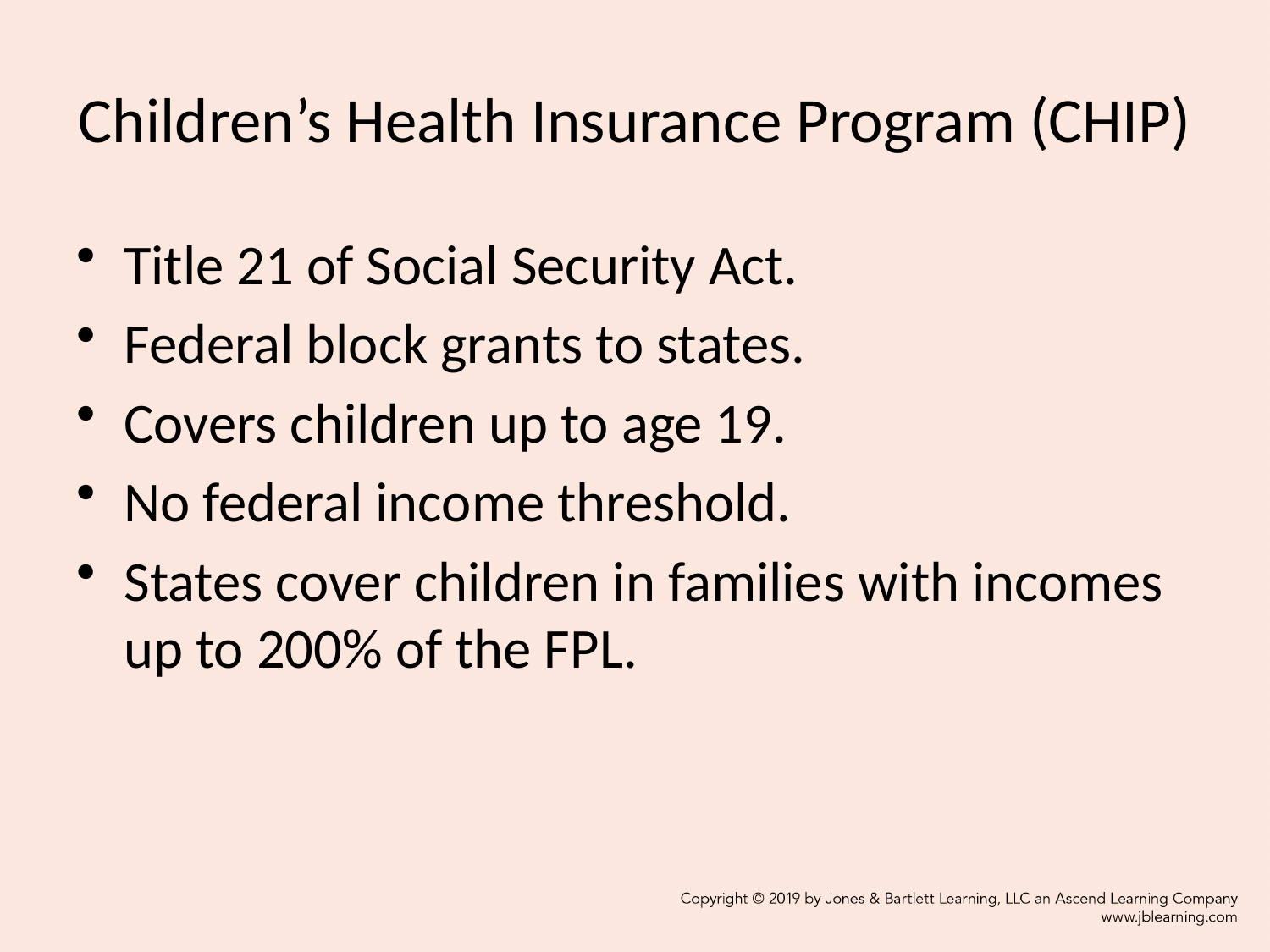

# Children’s Health Insurance Program (CHIP)
Title 21 of Social Security Act.
Federal block grants to states.
Covers children up to age 19.
No federal income threshold.
States cover children in families with incomes up to 200% of the FPL.